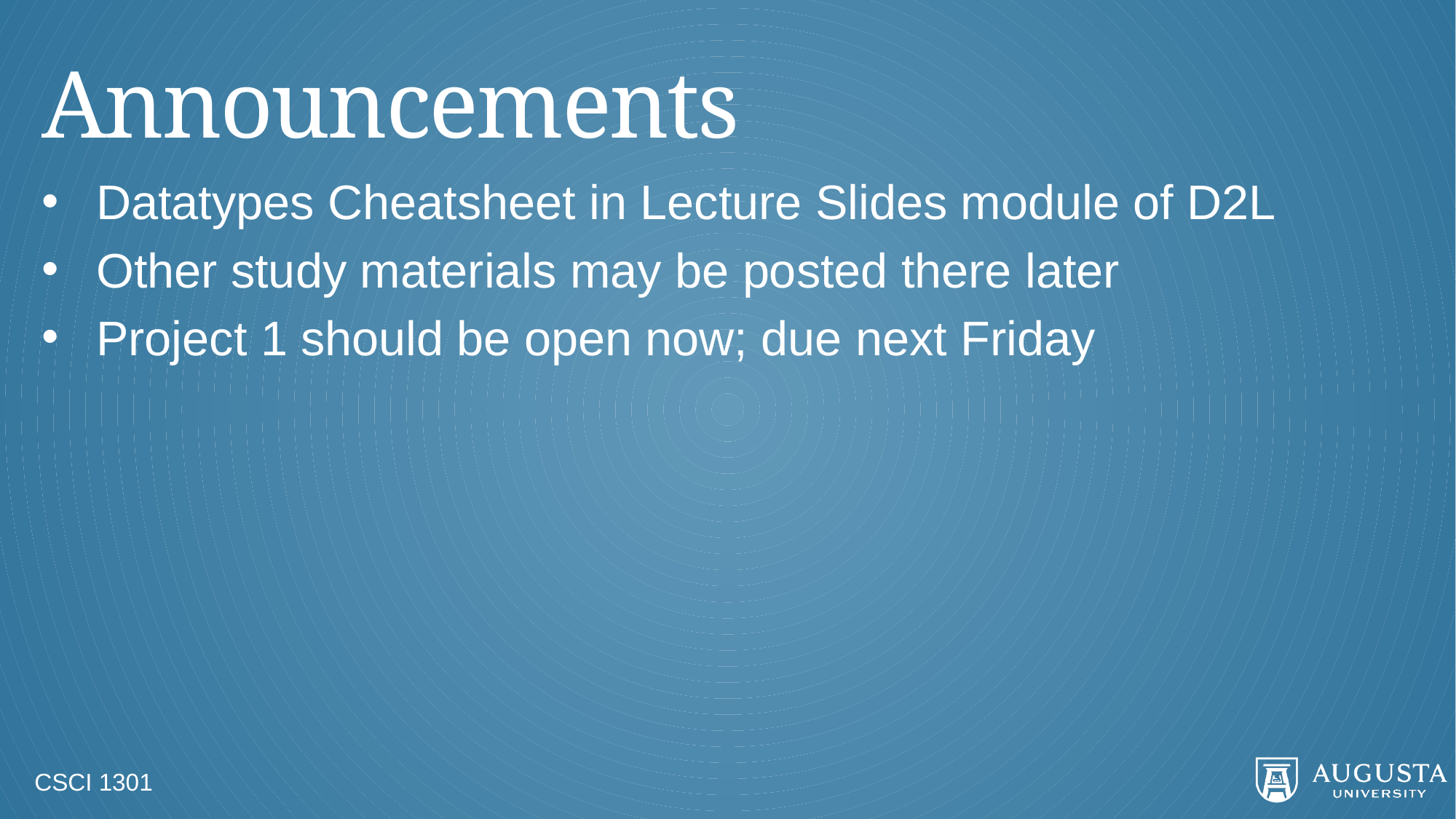

# Announcements
Datatypes Cheatsheet in Lecture Slides module of D2L
Other study materials may be posted there later
Project 1 should be open now; due next Friday
CSCI 1301